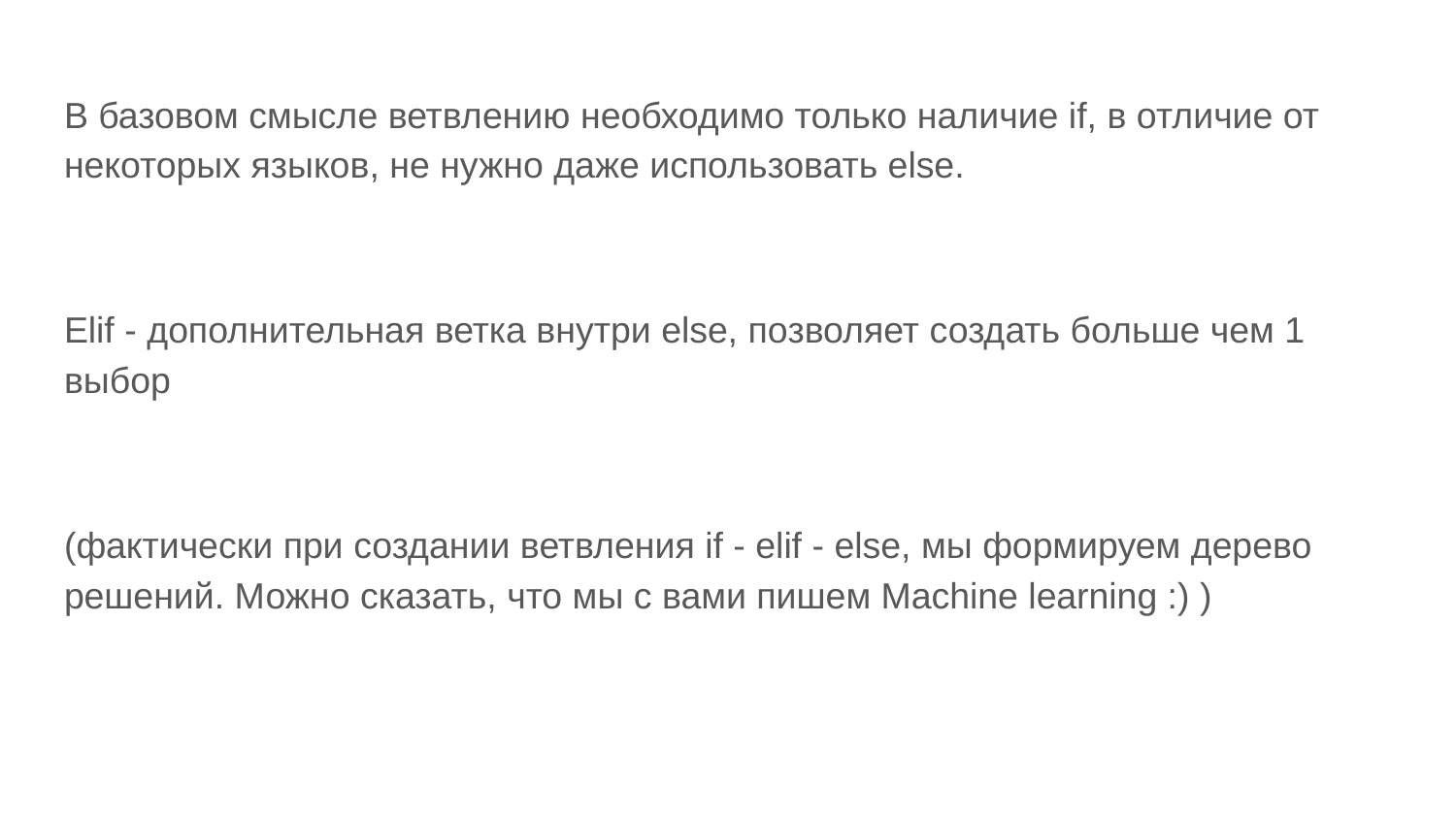

В базовом смысле ветвлению необходимо только наличие if, в отличие от некоторых языков, не нужно даже использовать else.

Elif - дополнительная ветка внутри else, позволяет создать больше чем 1 выбор

(фактически при создании ветвления if - elif - else, мы формируем дерево решений. Можно сказать, что мы с вами пишем Machine learning :) )